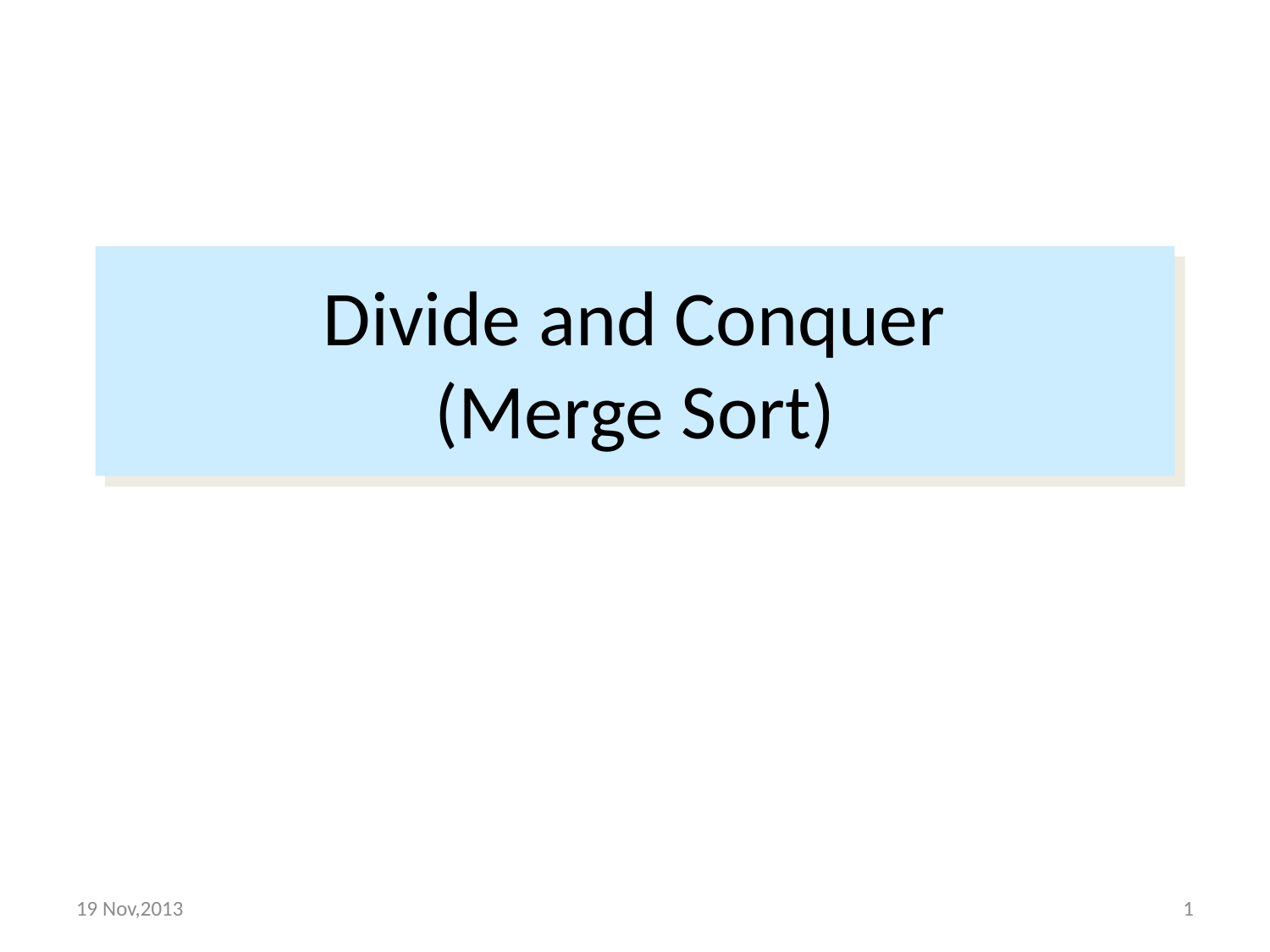

# Divide and Conquer (Merge Sort)
19 Nov,2013
1